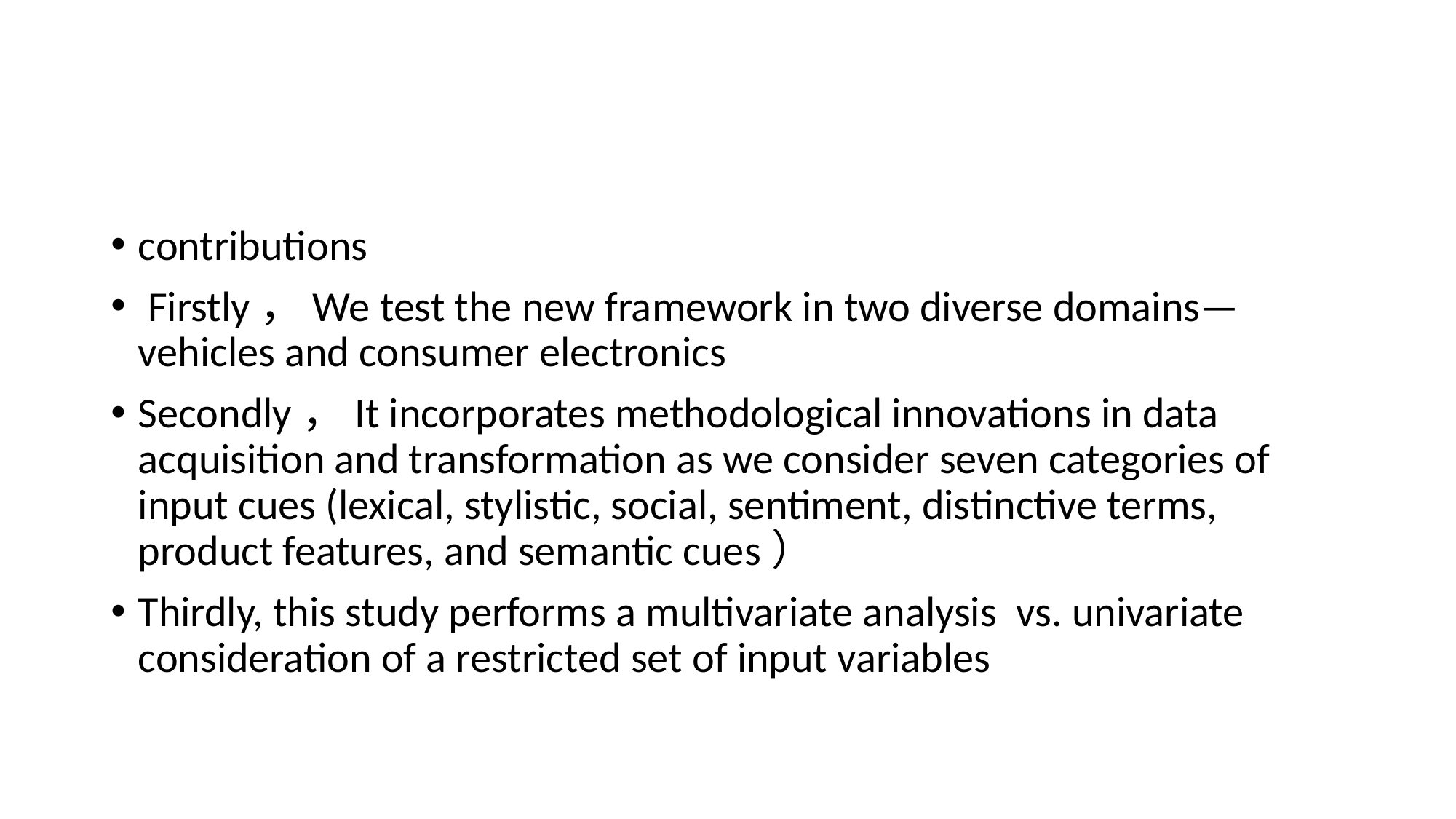

#
contributions
 Firstly，We test the new framework in two diverse domains—vehicles and consumer electronics
Secondly，It incorporates methodological innovations in data acquisition and transformation as we consider seven categories of input cues (lexical, stylistic, social, sentiment, distinctive terms, product features, and semantic cues）
Thirdly, this study performs a multivariate analysis  vs. univariate consideration of a restricted set of input variables